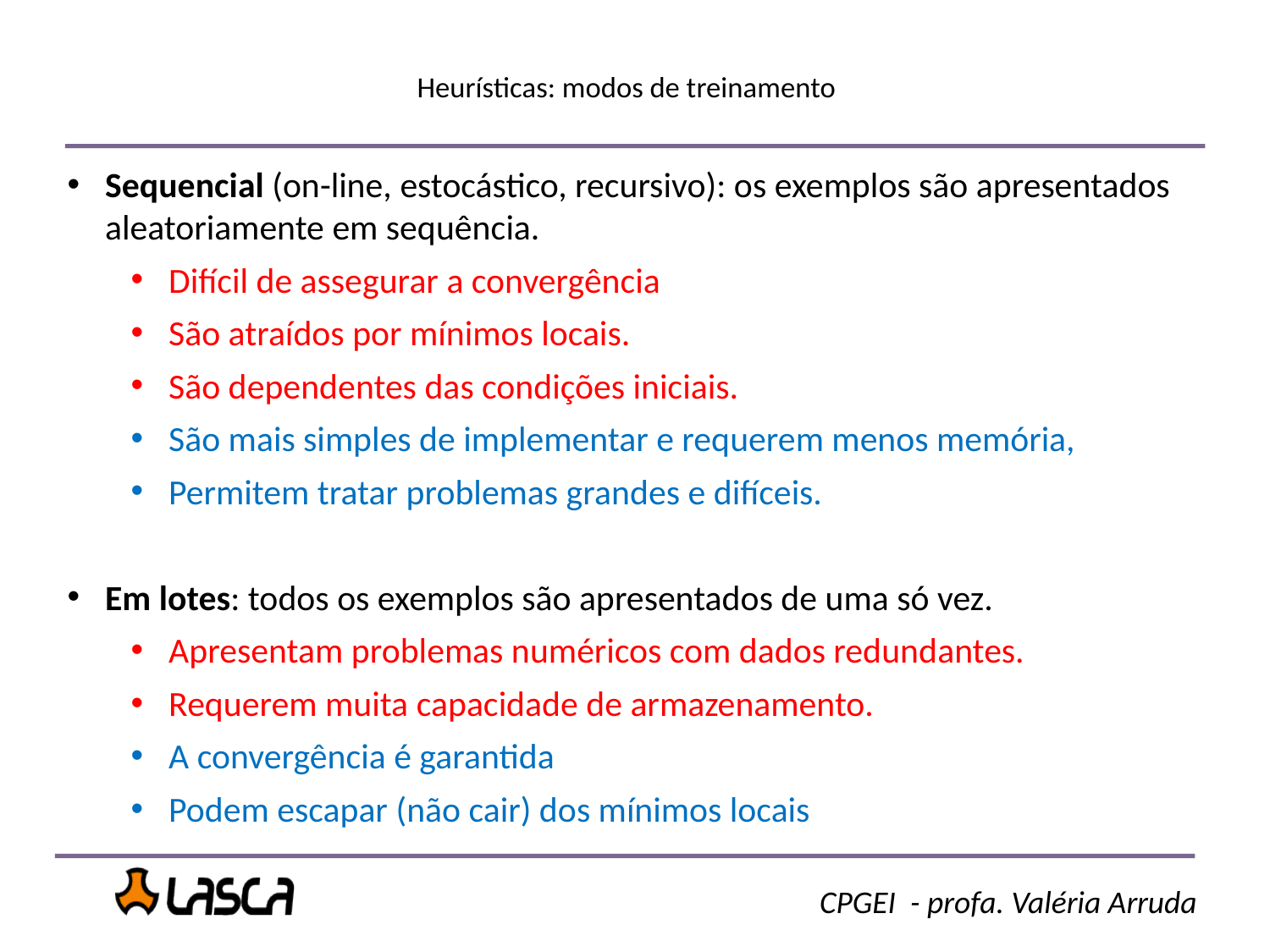

# Heurísticas: modos de treinamento
Sequencial (on-line, estocástico, recursivo): os exemplos são apresentados aleatoriamente em sequência.
Difícil de assegurar a convergência
São atraídos por mínimos locais.
São dependentes das condições iniciais.
São mais simples de implementar e requerem menos memória,
Permitem tratar problemas grandes e difíceis.

Em lotes: todos os exemplos são apresentados de uma só vez.
Apresentam problemas numéricos com dados redundantes.
Requerem muita capacidade de armazenamento.
A convergência é garantida
Podem escapar (não cair) dos mínimos locais